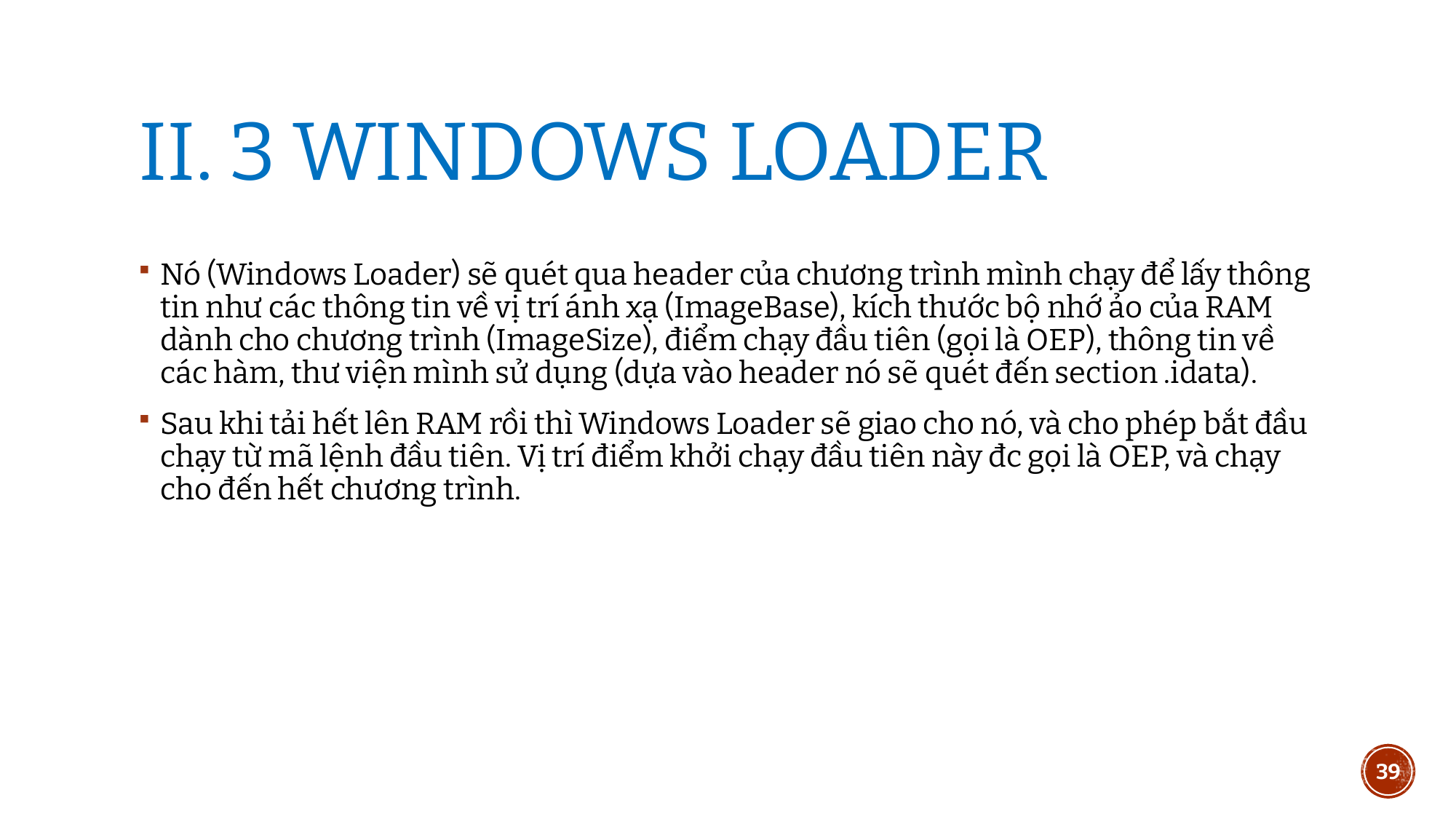

# II. 3 Windows loader
Nó (Windows Loader) sẽ quét qua header của chương trình mình chạy để lấy thông tin như các thông tin về vị trí ánh xạ (ImageBase), kích thước bộ nhớ ảo của RAM dành cho chương trình (ImageSize), điểm chạy đầu tiên (gọi là OEP), thông tin về các hàm, thư viện mình sử dụng (dựa vào header nó sẽ quét đến section .idata).
Sau khi tải hết lên RAM rồi thì Windows Loader sẽ giao cho nó, và cho phép bắt đầu chạy từ mã lệnh đầu tiên. Vị trí điểm khởi chạy đầu tiên này đc gọi là OEP, và chạy cho đến hết chương trình.
39